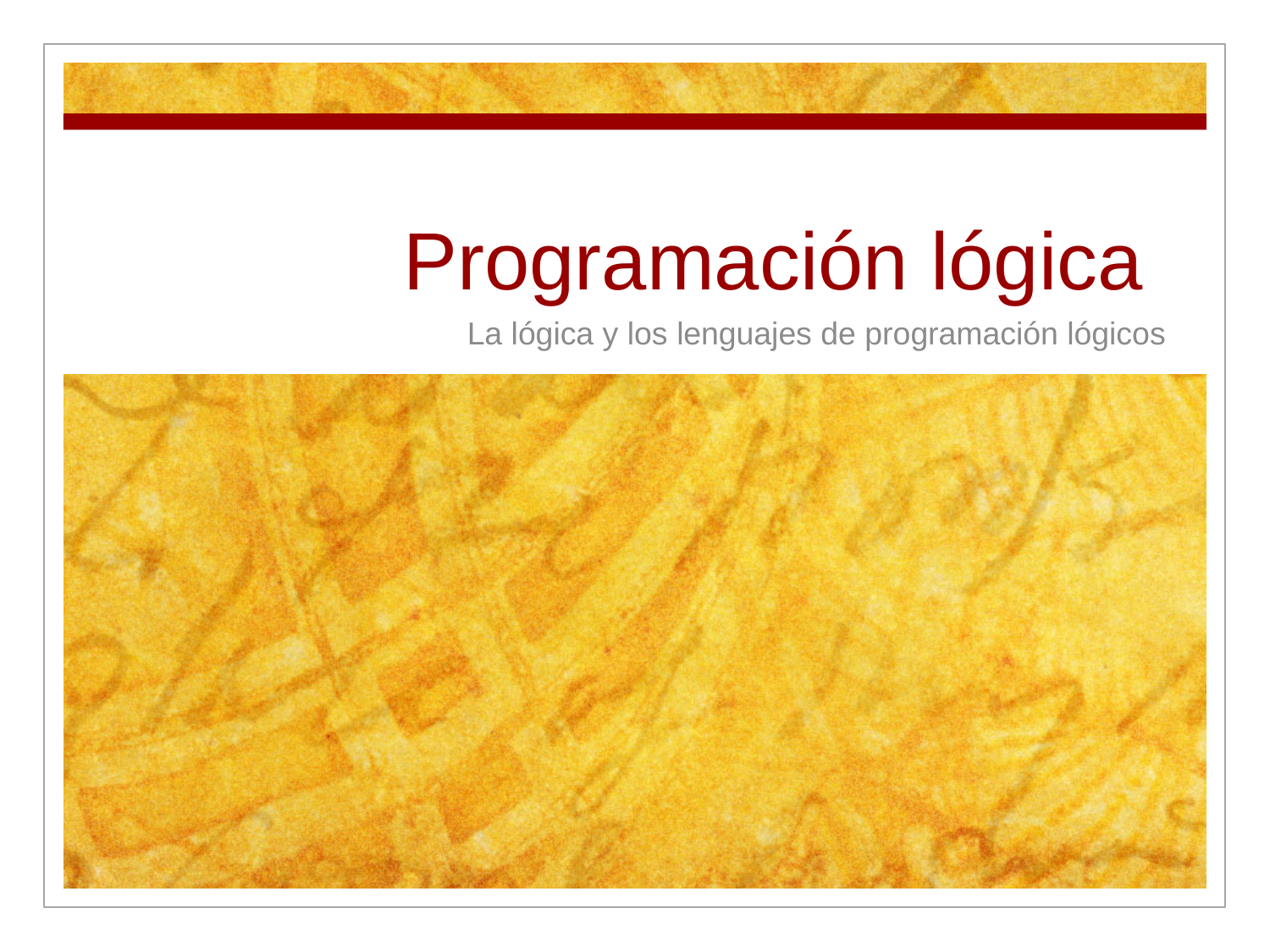

# Programación lógica
La lógica y los lenguajes de programación lógicos